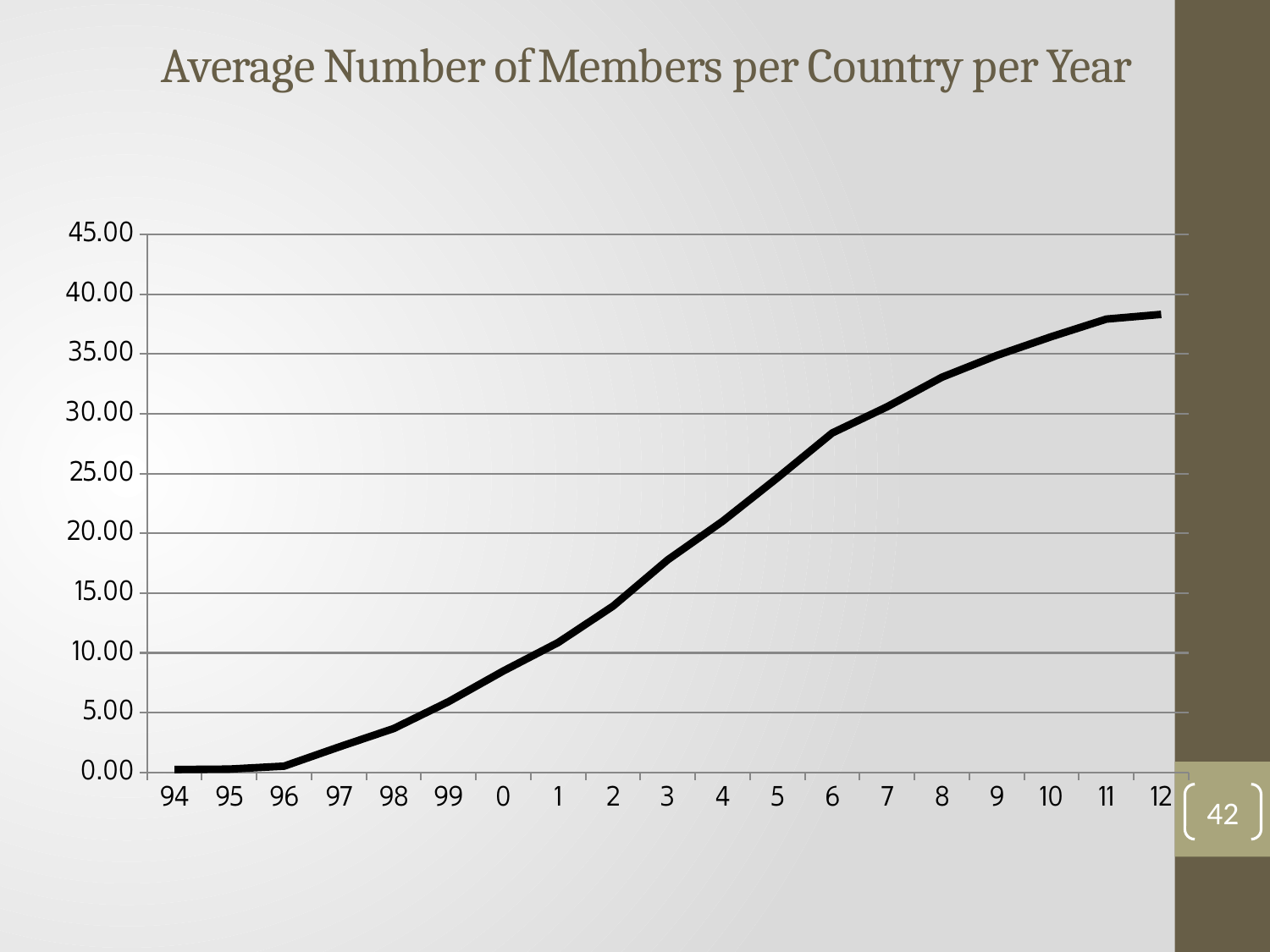

# Average Number of Members per Country per Year

### Chart

| Category |  |
|---|---|
| 94 | 0.2408377 |
| 95 | 0.2774869 |
| 96 | 0.5235602 |
| 97 | 2.125654 |
| 98 | 3.670157 |
| 99 | 5.91623 |
| 0 | 8.486911 |
| 1 | 10.86387 |
| 2 | 13.90576 |
| 3 | 17.7801 |
| 4 | 21.00524 |
| 5 | 24.63874 |
| 6 | 28.39267 |
| 7 | 30.58115 |
| 8 | 33.05236 |
| 9 | 34.87435 |
| 10 | 36.45026 |
| 11 | 37.91623 |
| 12 | 38.3089 |
42